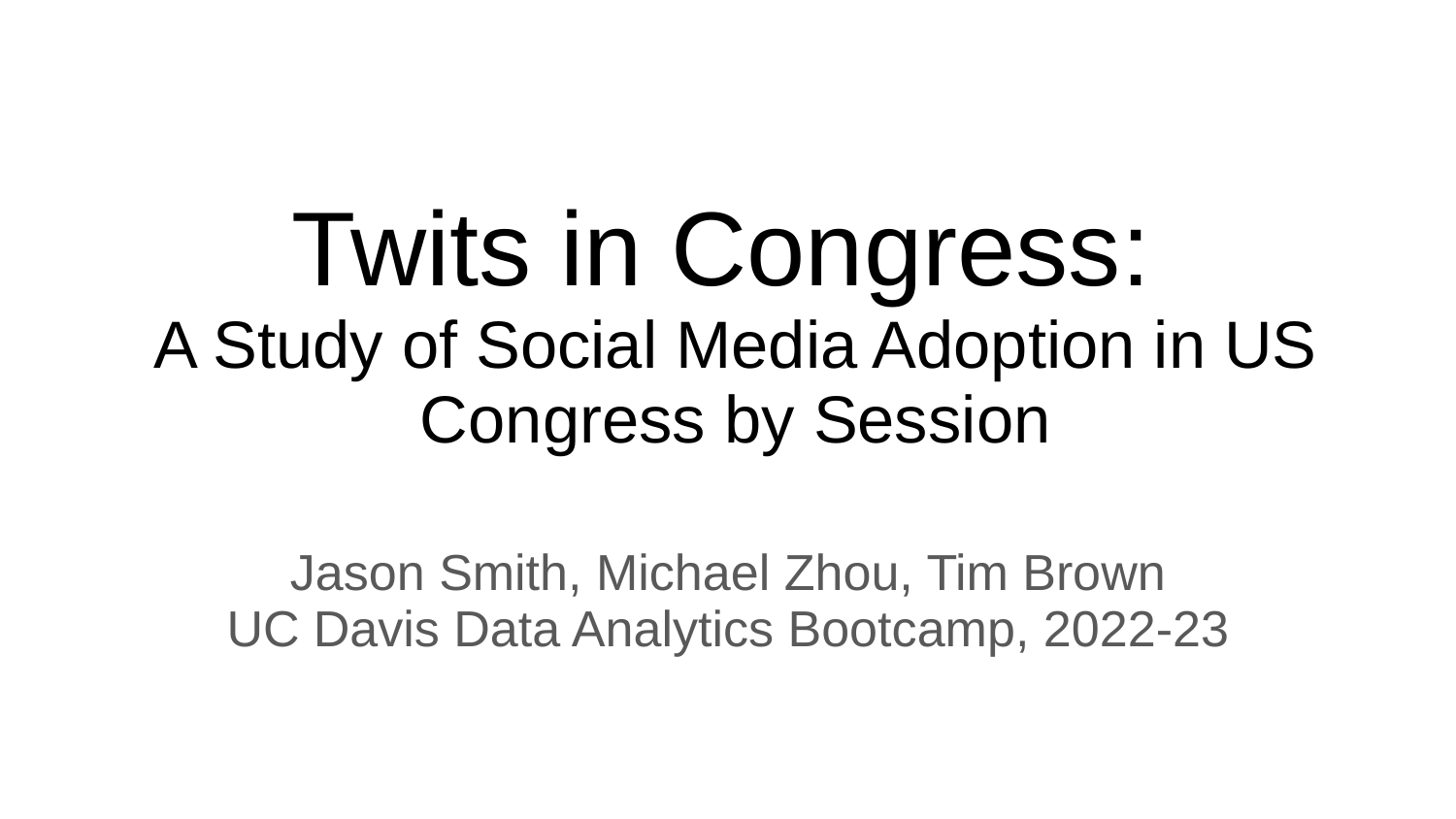

# Twits in Congress:
A Study of Social Media Adoption in US Congress by Session
Jason Smith, Michael Zhou, Tim Brown
UC Davis Data Analytics Bootcamp, 2022-23